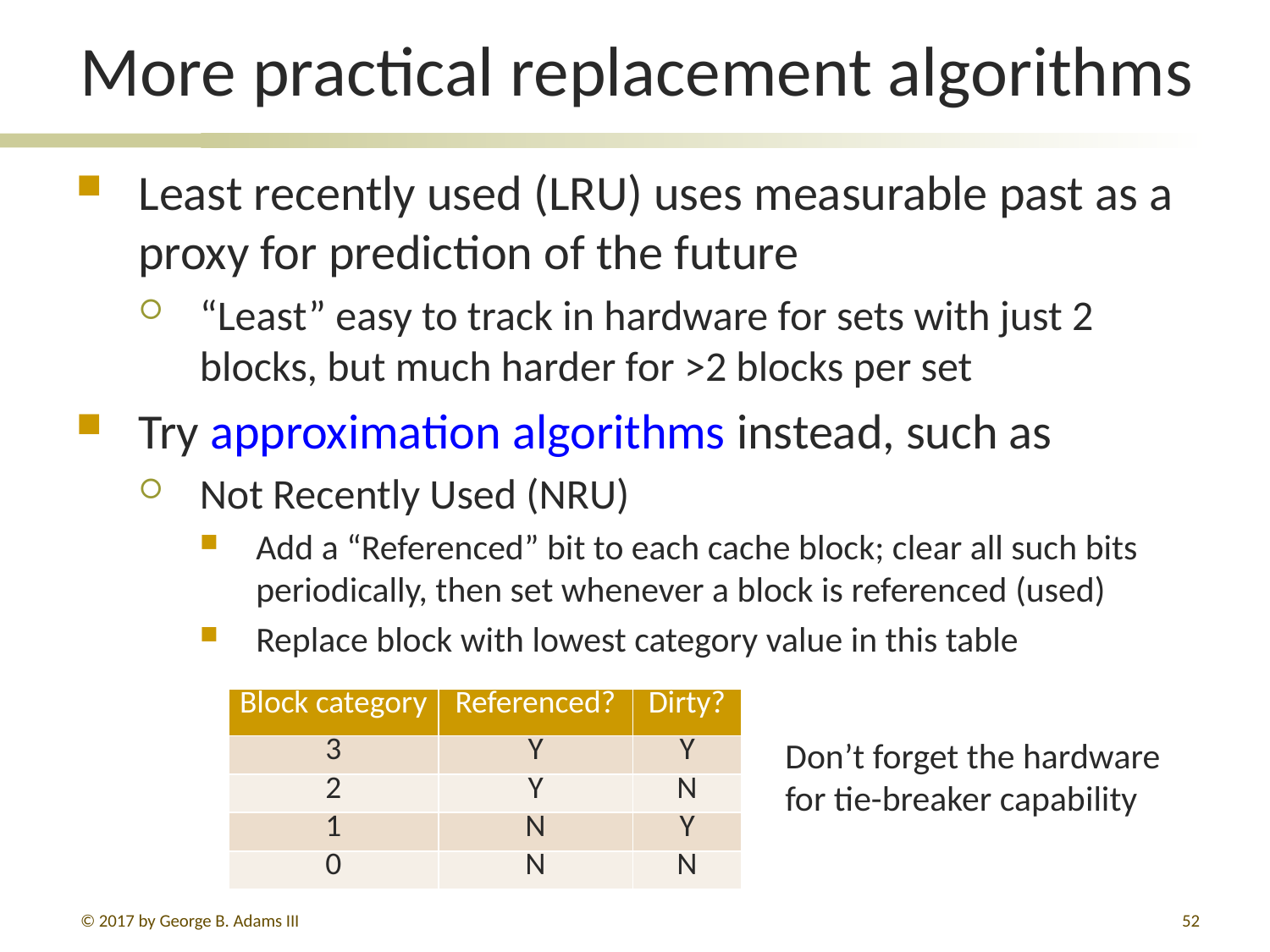

# More practical replacement algorithms
Least recently used (LRU) uses measurable past as a proxy for prediction of the future
“Least” easy to track in hardware for sets with just 2 blocks, but much harder for >2 blocks per set
Try approximation algorithms instead, such as
Not Recently Used (NRU)
Add a “Referenced” bit to each cache block; clear all such bits periodically, then set whenever a block is referenced (used)
Replace block with lowest category value in this table
| Block category | Referenced? | Dirty? |
| --- | --- | --- |
| 3 | Y | Y |
| 2 | Y | N |
| 1 | N | Y |
| 0 | N | N |
Don’t forget the hardware for tie-breaker capability
© 2017 by George B. Adams III
52